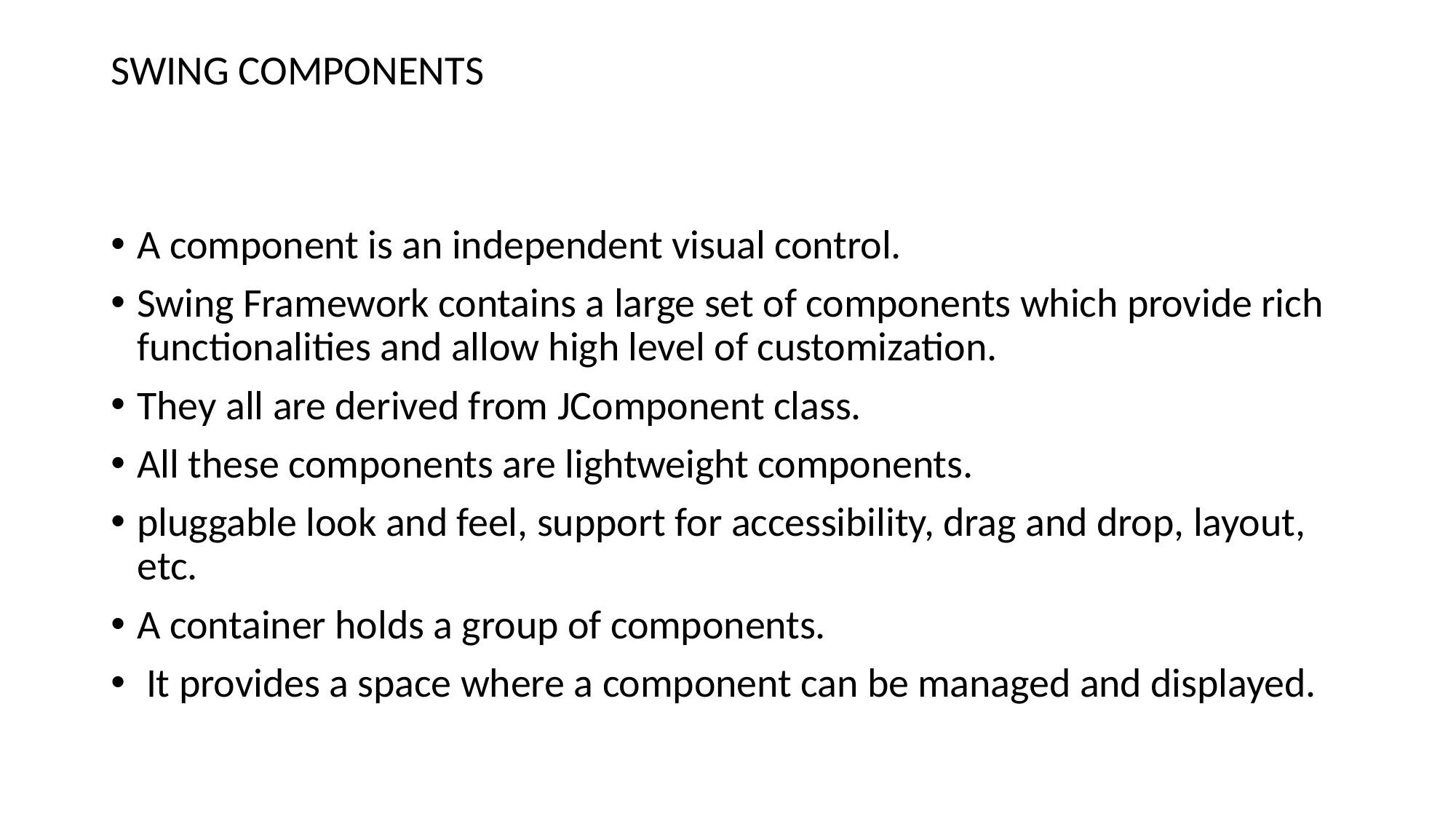

# SWING COMPONENTS
A component is an independent visual control.
Swing Framework contains a large set of components which provide rich functionalities and allow high level of customization.
They all are derived from JComponent class.
All these components are lightweight components.
pluggable look and feel, support for accessibility, drag and drop, layout, etc.
A container holds a group of components.
 It provides a space where a component can be managed and displayed.